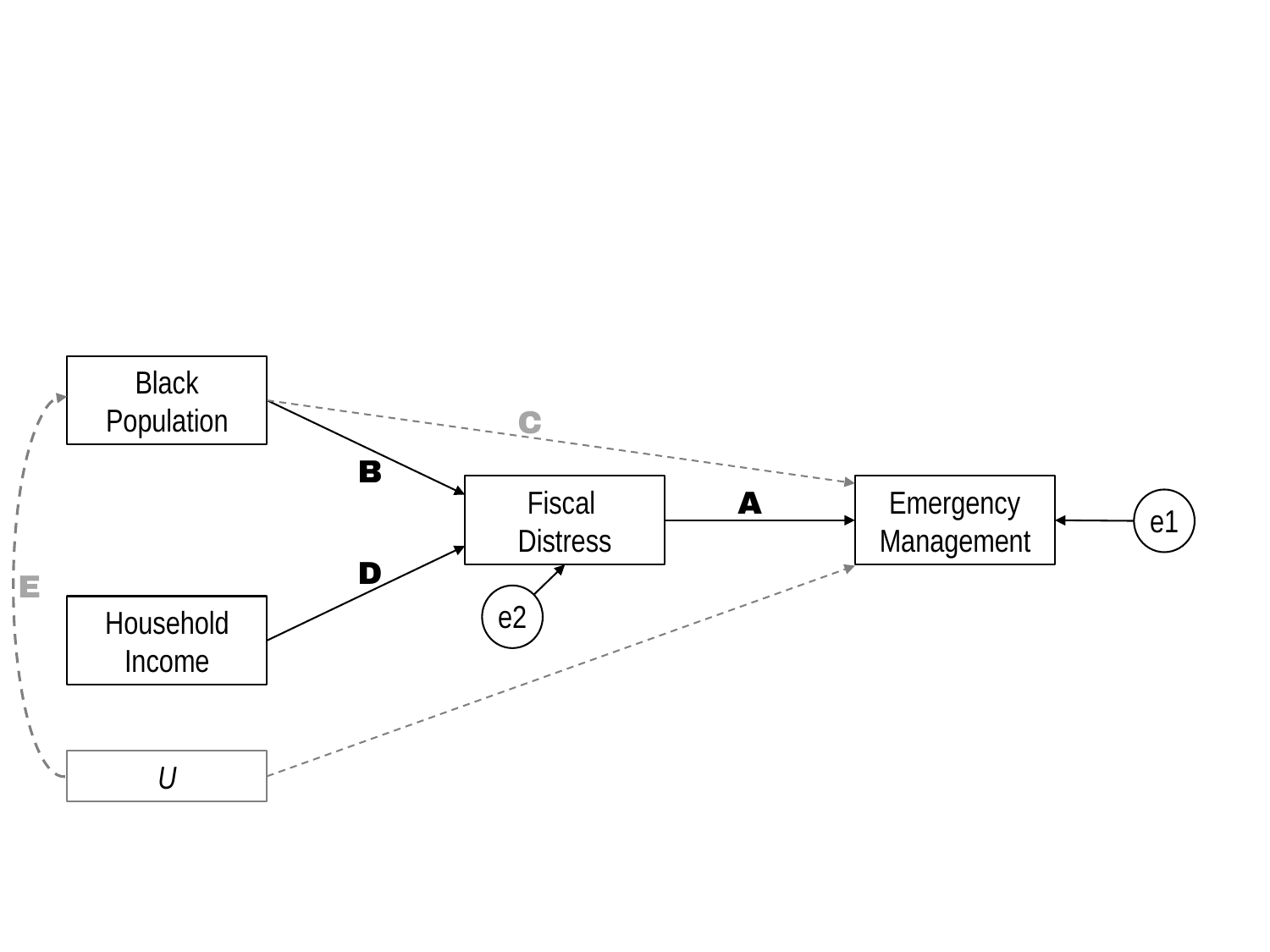

Black Population

C
B
Fiscal
Distress
A
Emergency
Management

e1
D
E

e2
Household Income
U